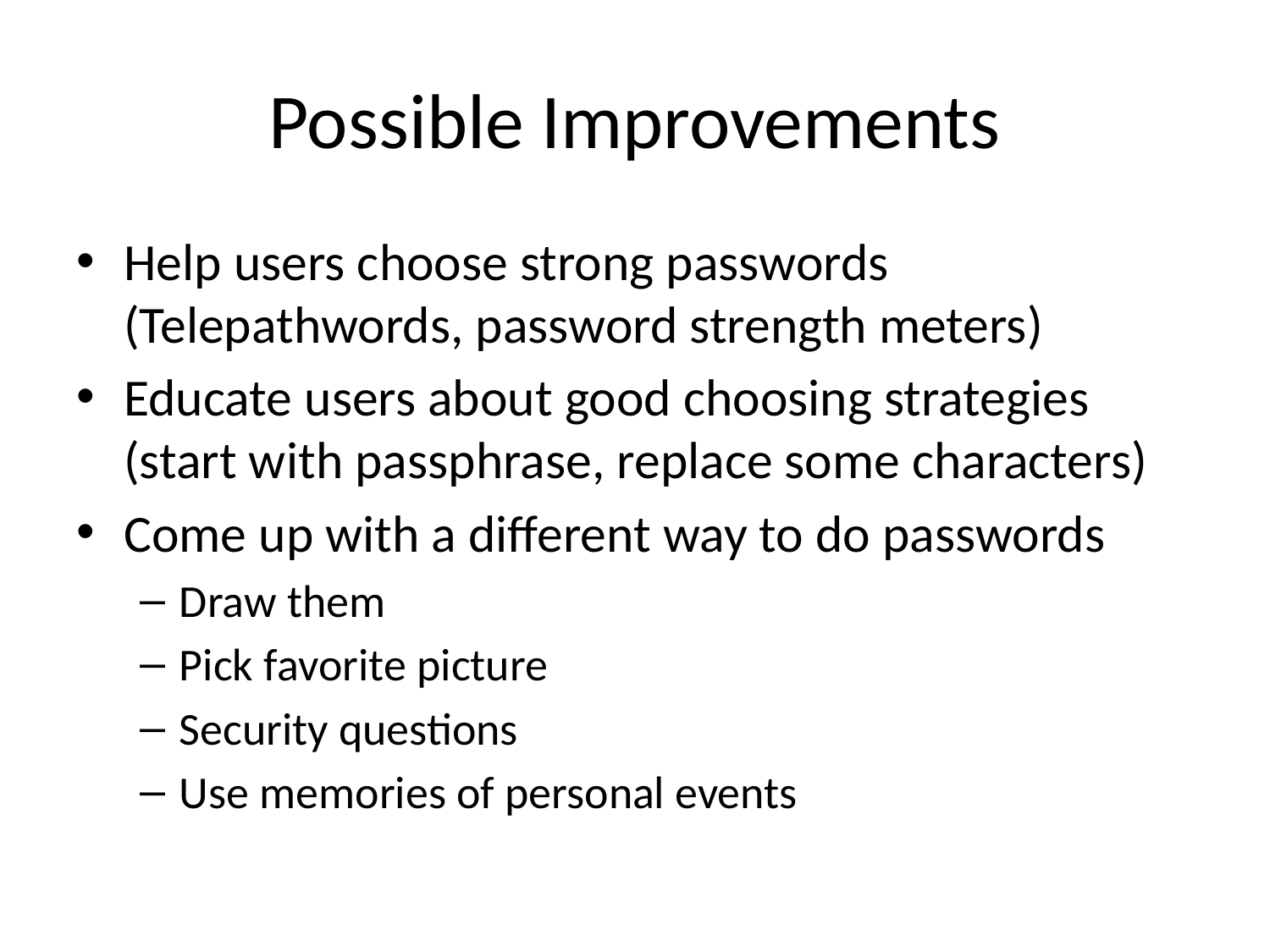

# Possible Improvements
Help users choose strong passwords (Telepathwords, password strength meters)
Educate users about good choosing strategies (start with passphrase, replace some characters)
Come up with a different way to do passwords
Draw them
Pick favorite picture
Security questions
Use memories of personal events